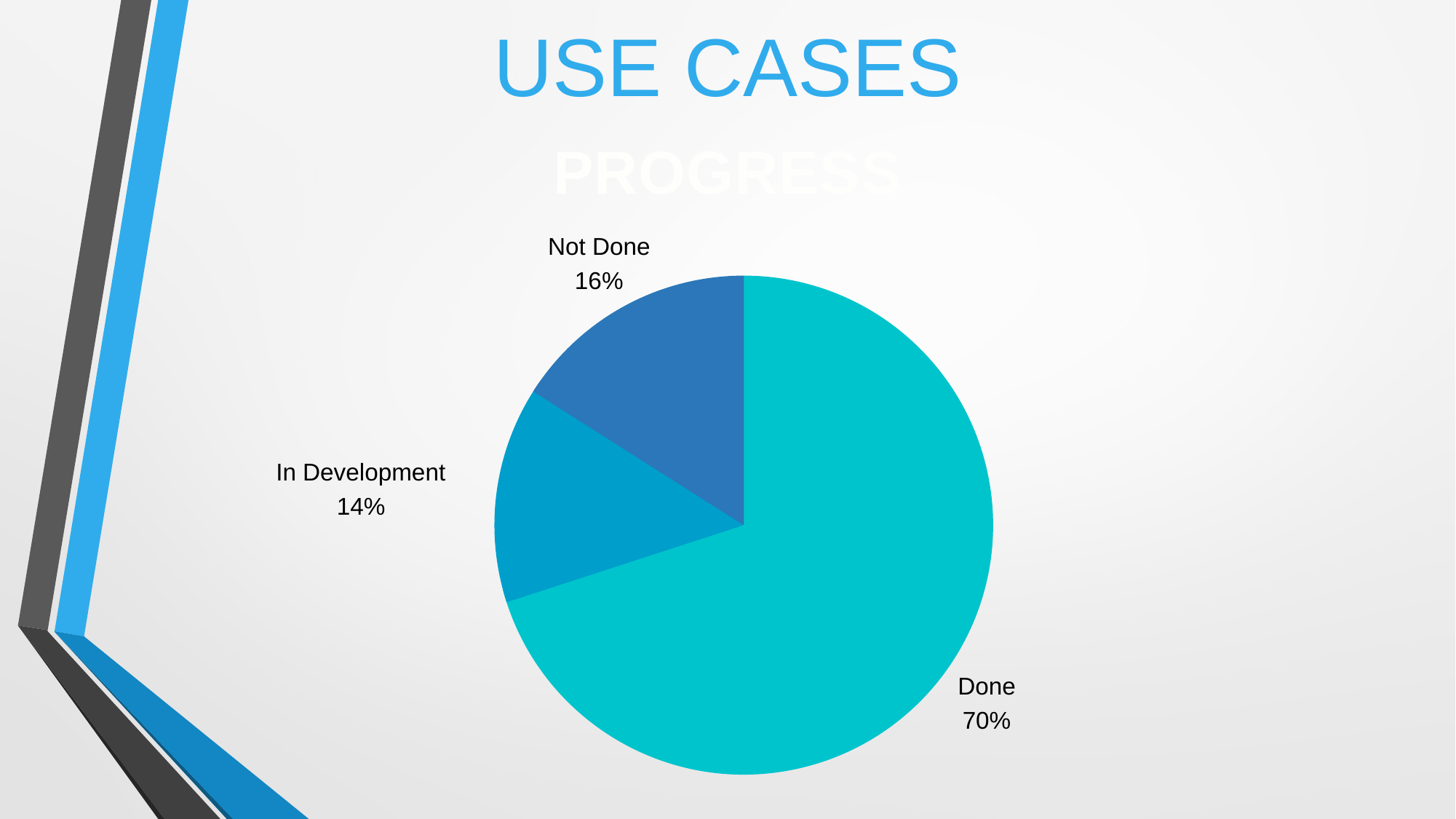

USE CASES
PROGRESS
Not Done
16%

In Development
14%
Done
70%